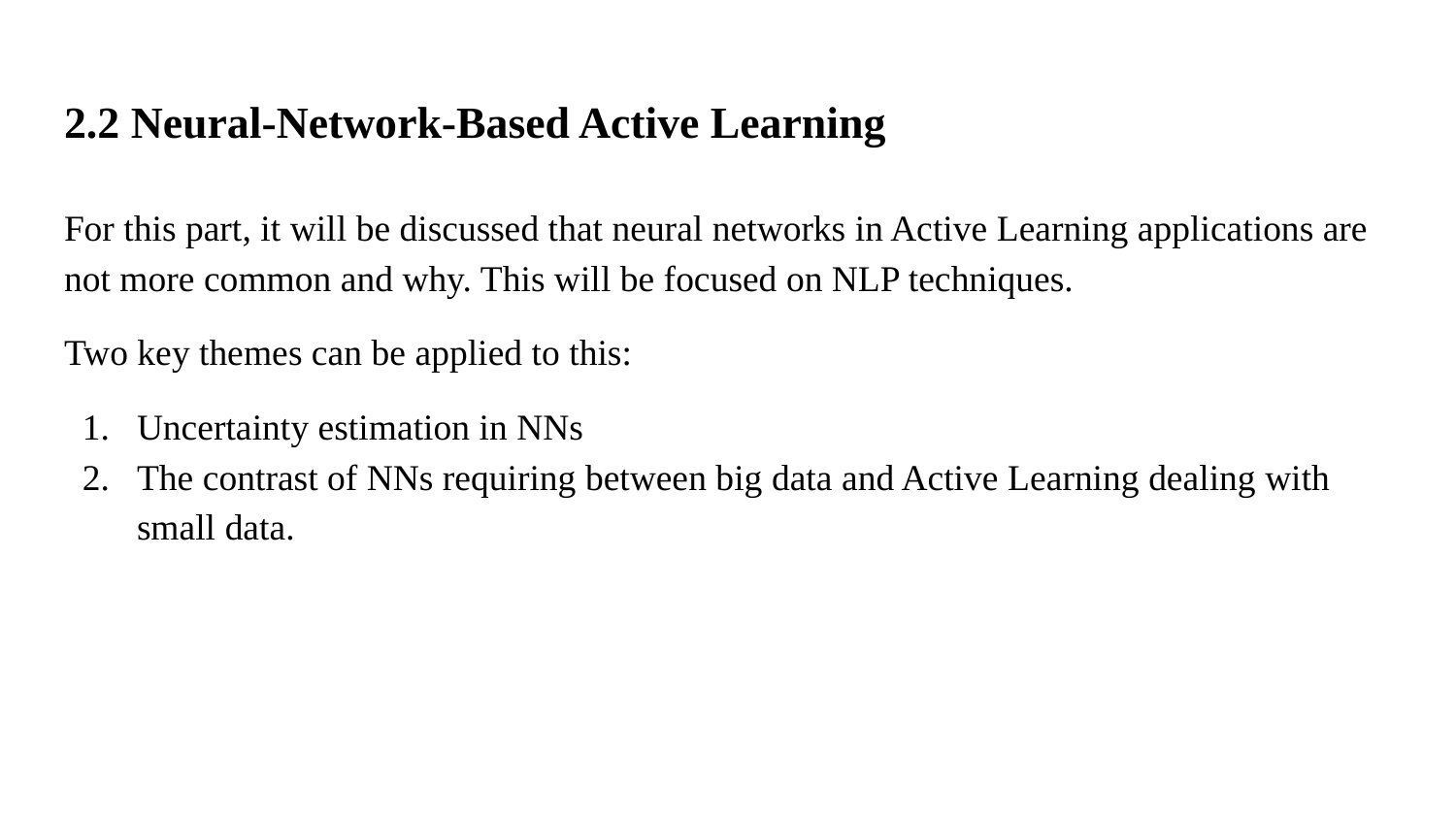

# 2.2 Neural-Network-Based Active Learning

For this part, it will be discussed that neural networks in Active Learning applications are not more common and why. This will be focused on NLP techniques.
Two key themes can be applied to this:
Uncertainty estimation in NNs
The contrast of NNs requiring between big data and Active Learning dealing with small data.